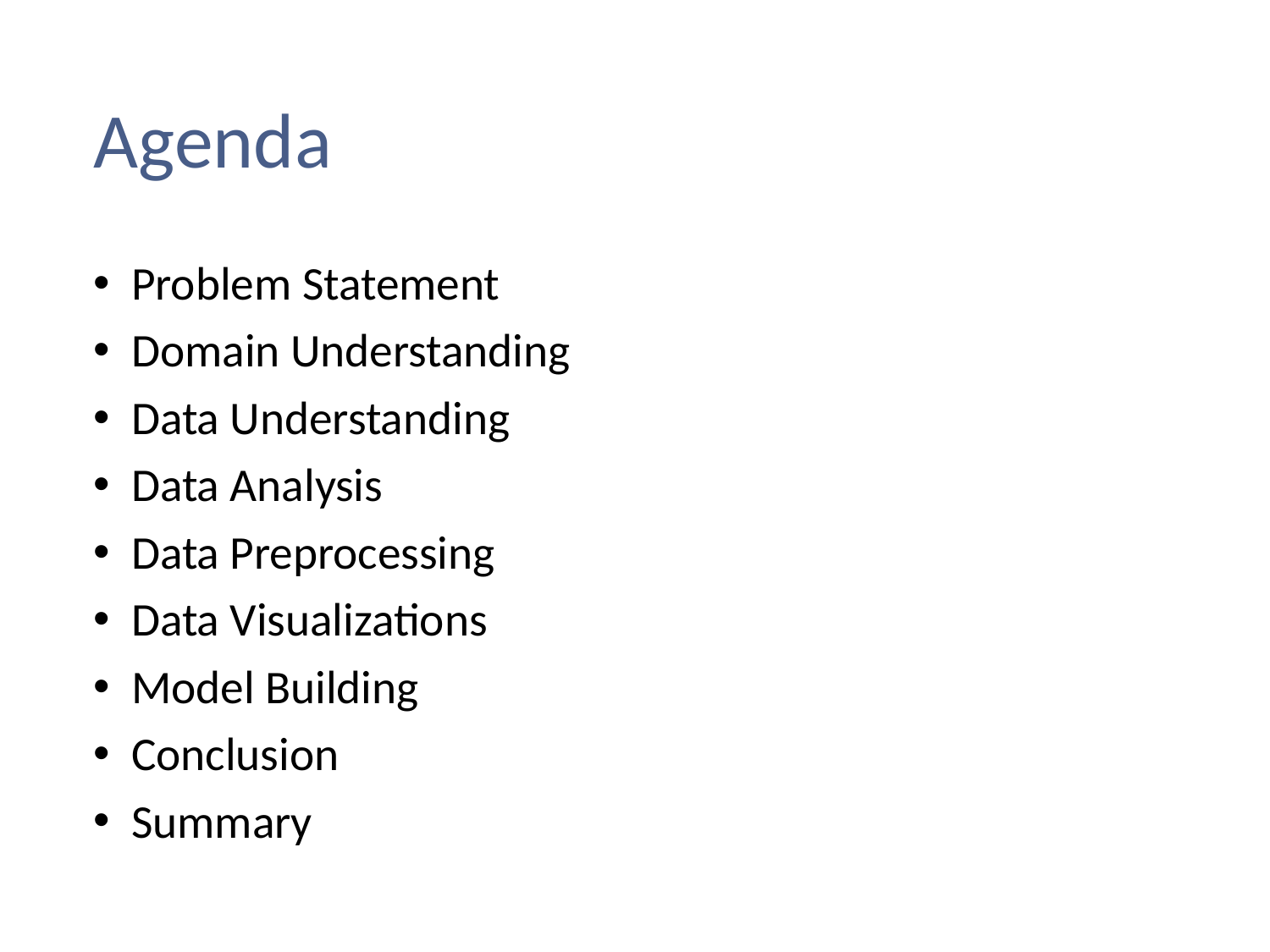

# Agenda
Problem Statement
Domain Understanding
Data Understanding
Data Analysis
Data Preprocessing
Data Visualizations
Model Building
Conclusion
Summary